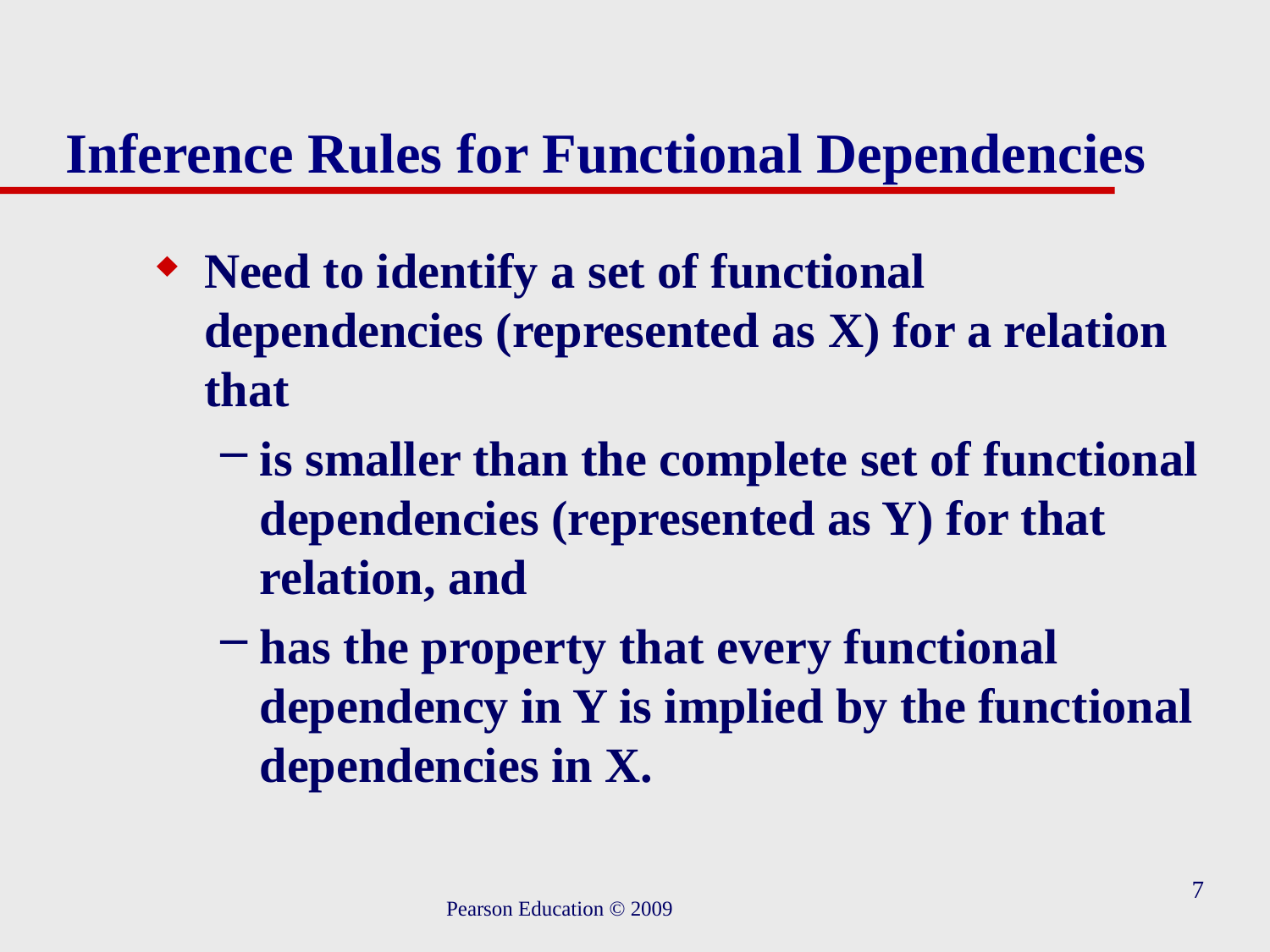

# Inference Rules for Functional Dependencies
Need to identify a set of functional dependencies (represented as X) for a relation that
is smaller than the complete set of functional dependencies (represented as Y) for that relation, and
has the property that every functional dependency in Y is implied by the functional dependencies in X.

7
Pearson Education © 2009